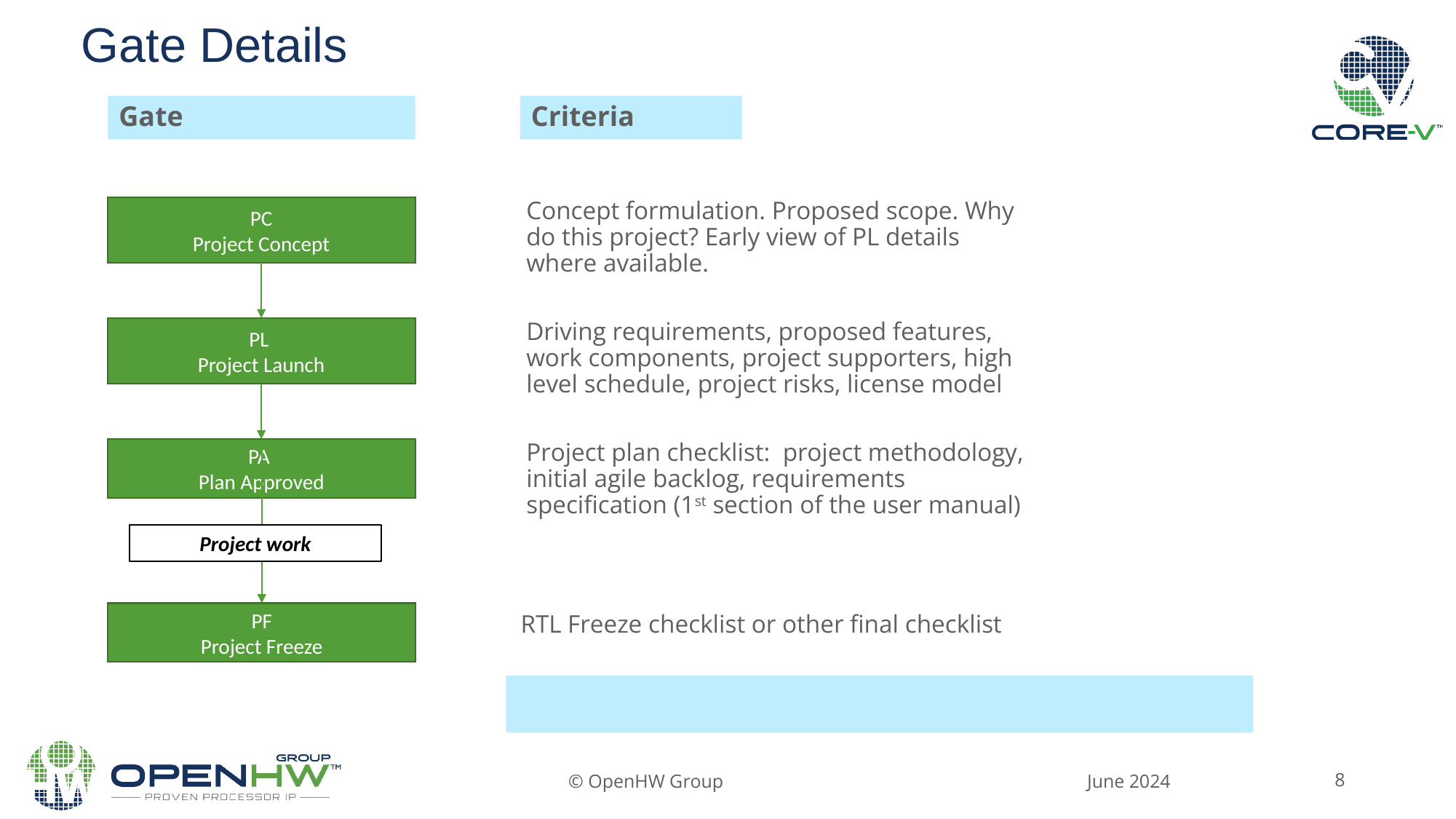

# Gate Details
Gate
Criteria
Concept formulation. Proposed scope. Why do this project? Early view of PL details where available.
PC
Project Concept
Driving requirements, proposed features, work components, project supporters, high level schedule, project risks, license model
PL
Project Launch
Project plan checklist:  project methodology, initial agile backlog, requirements specification (1st section of the user manual)
PA
Plan Approved
Project work
PF
Project Freeze
RTL Freeze checklist or other final checklist

© OpenHW Group
June 2024
8